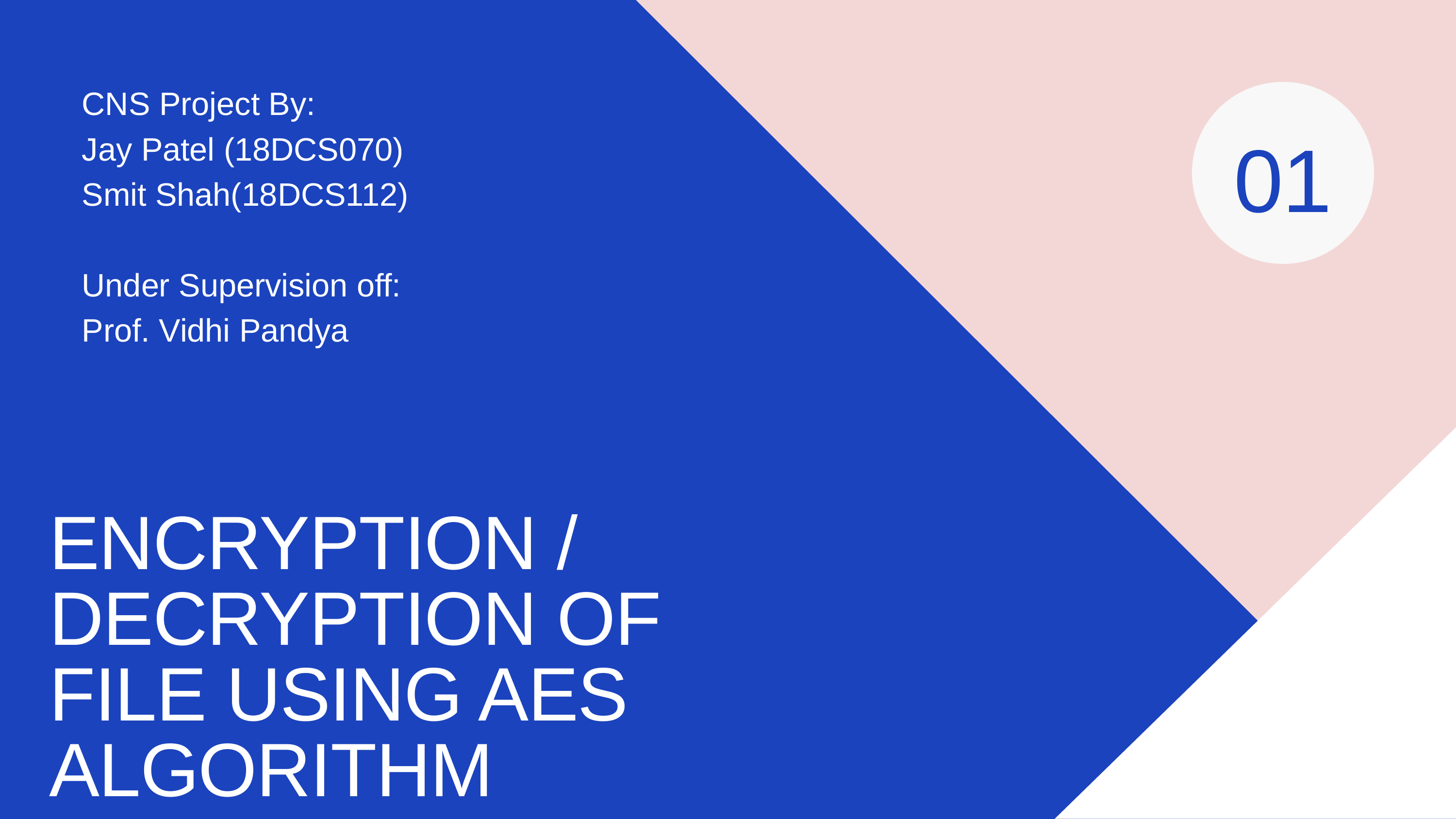

CNS Project By:
Jay Patel (18DCS070)
Smit Shah(18DCS112)

Under Supervision off:
Prof. Vidhi Pandya

01

ENCRYPTION / DECRYPTION OF FILE USING AES ALGORITHM